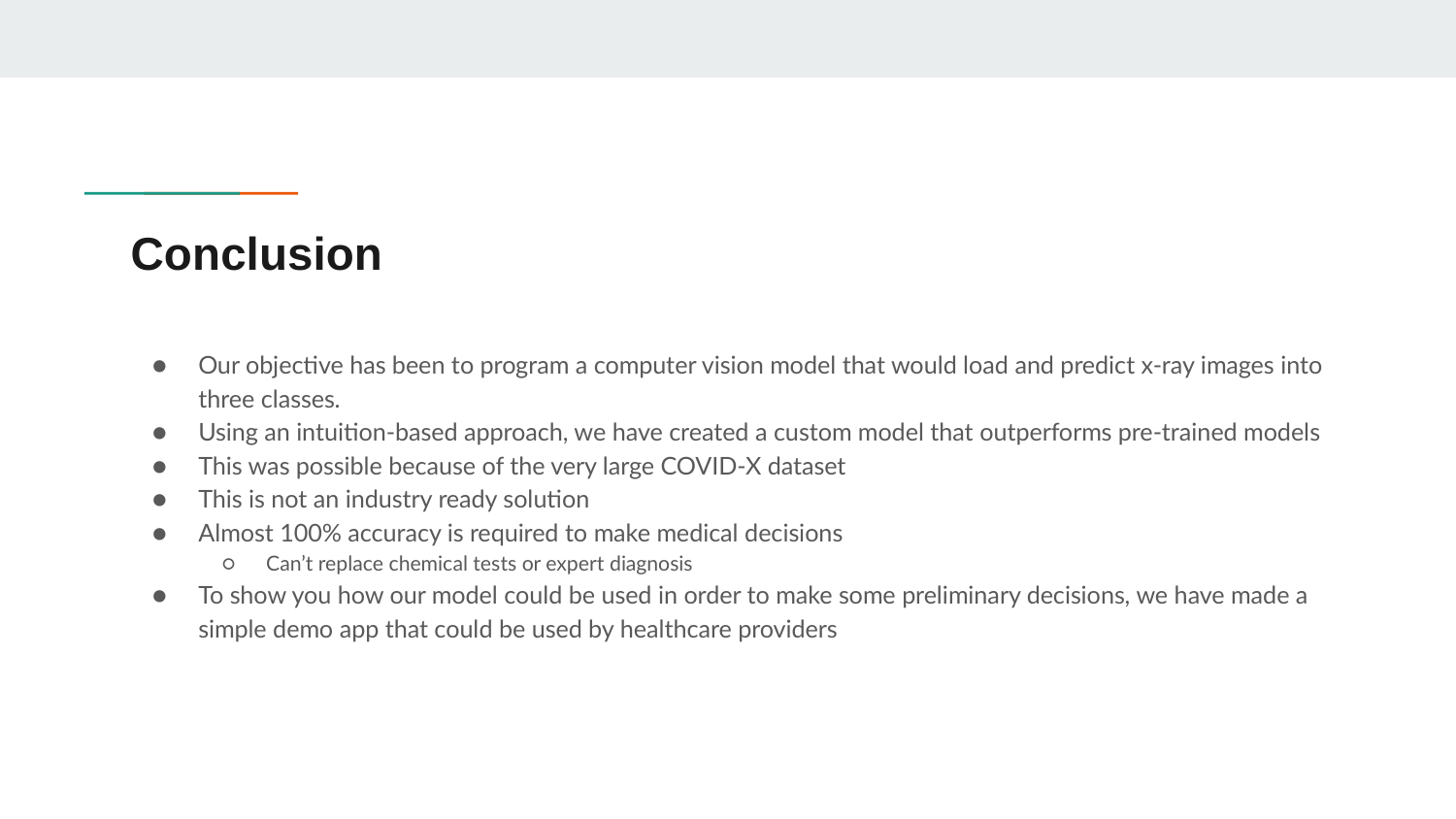

# Conclusion
Our objective has been to program a computer vision model that would load and predict x-ray images into three classes.
Using an intuition-based approach, we have created a custom model that outperforms pre-trained models
This was possible because of the very large COVID-X dataset
This is not an industry ready solution
Almost 100% accuracy is required to make medical decisions
Can’t replace chemical tests or expert diagnosis
To show you how our model could be used in order to make some preliminary decisions, we have made a simple demo app that could be used by healthcare providers